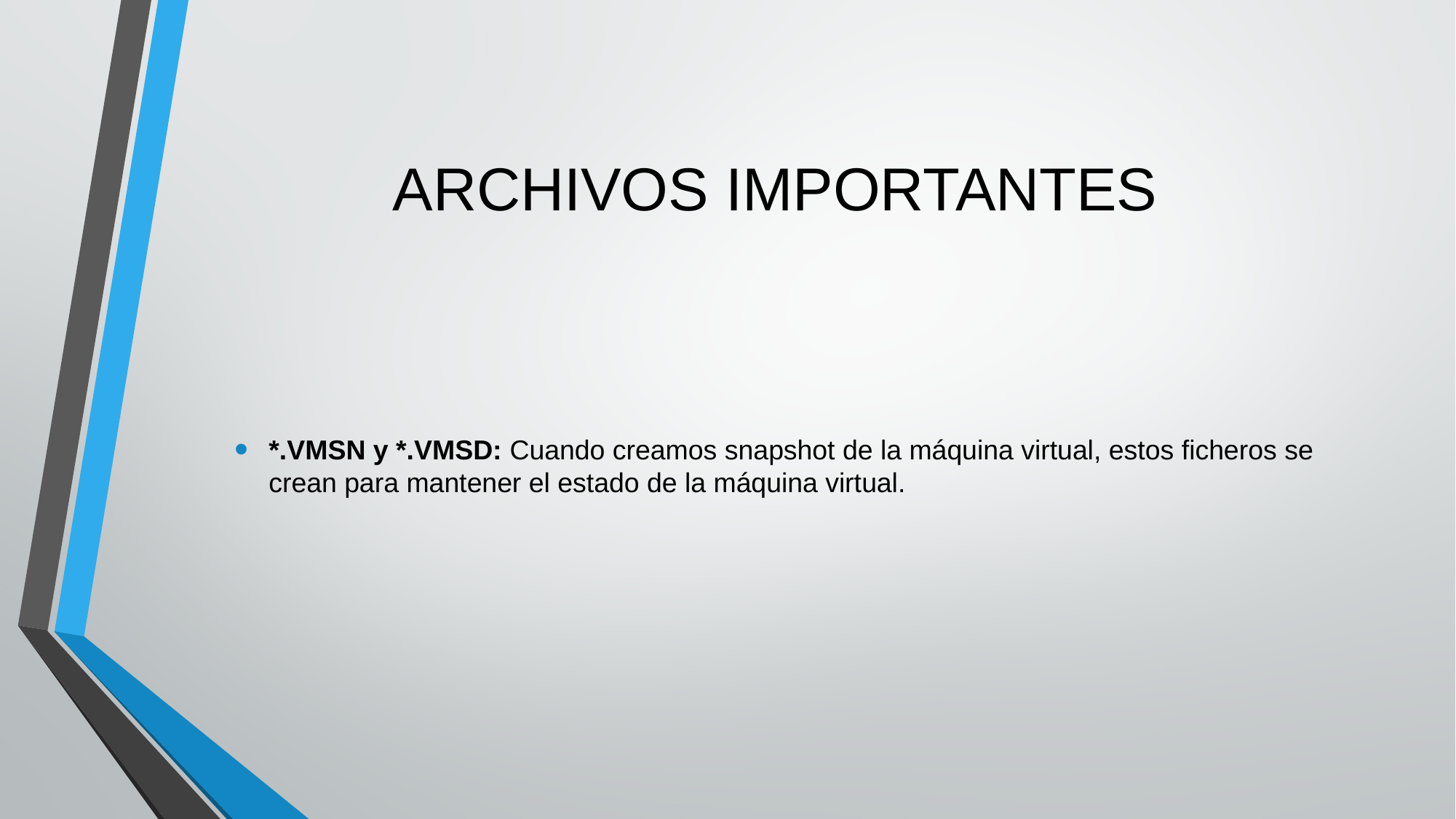

# ARCHIVOS IMPORTANTES
*.VMSN y *.VMSD: Cuando creamos snapshot de la máquina virtual, estos ficheros se crean para mantener el estado de la máquina virtual.